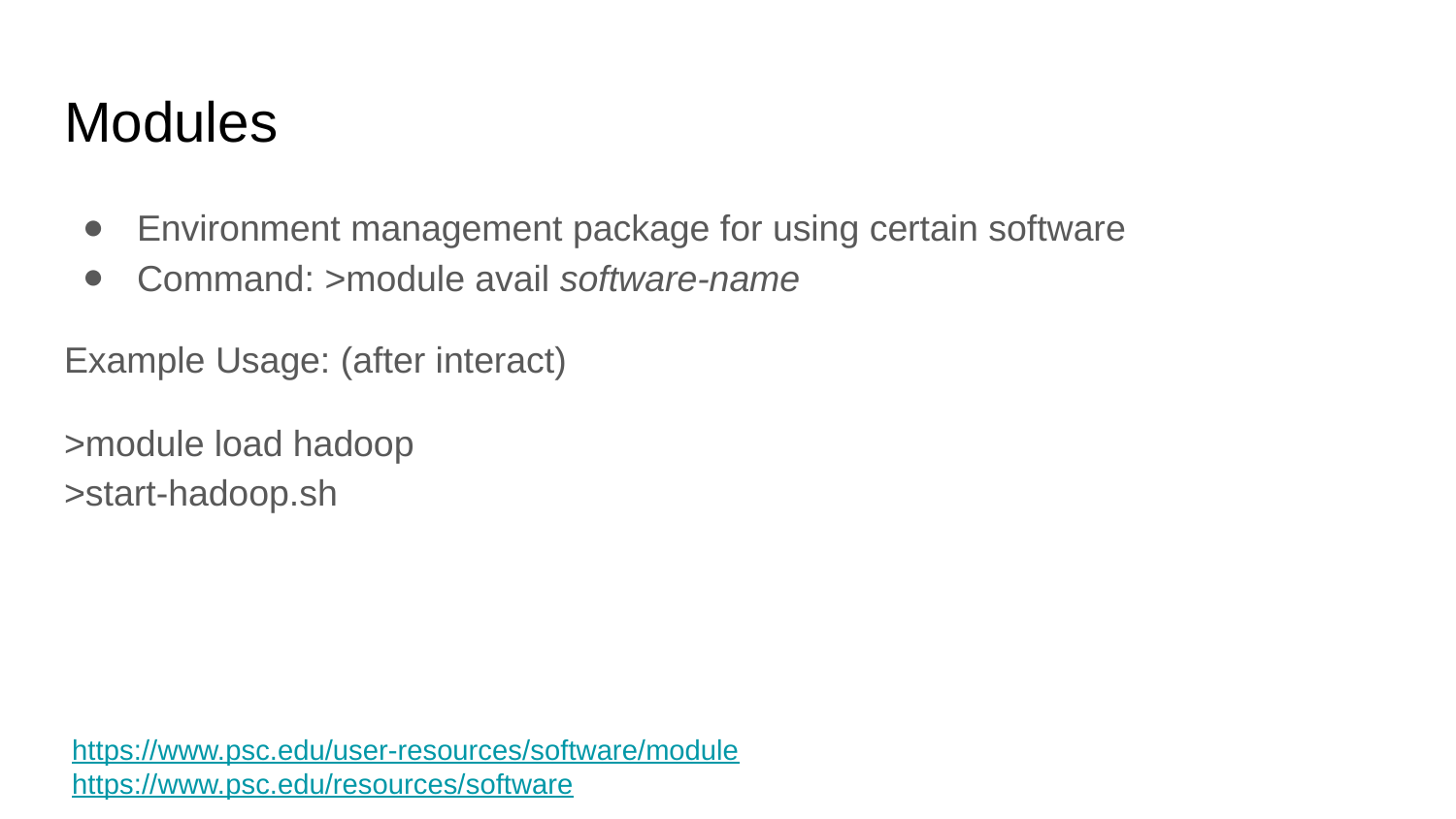

# Modules
Environment management package for using certain software
Command: >module avail software-name
Example Usage: (after interact)
>module load hadoop
>start-hadoop.sh

https://www.psc.edu/user-resources/software/module
https://www.psc.edu/resources/software